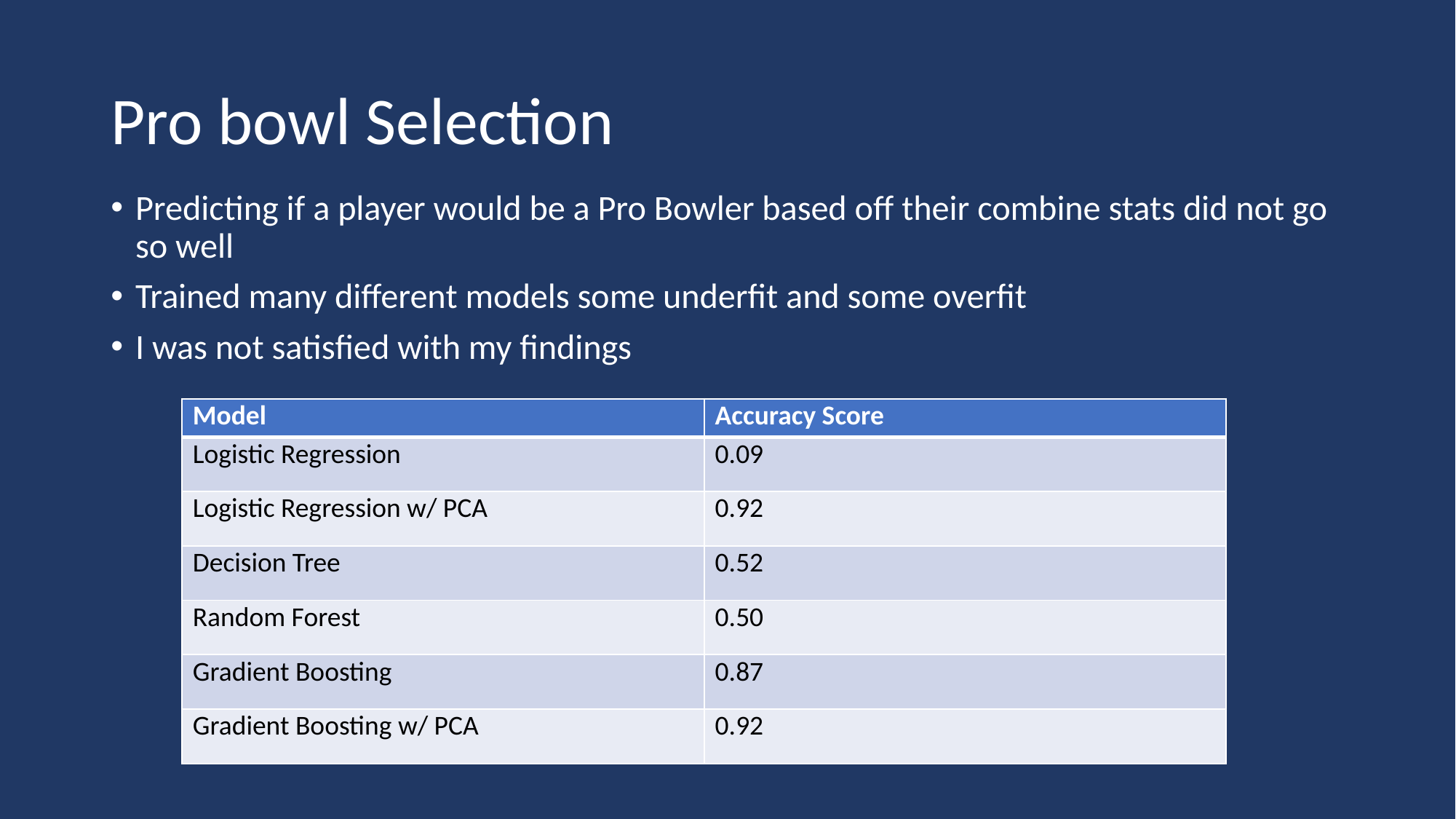

# Pro bowl Selection
Predicting if a player would be a Pro Bowler based off their combine stats did not go so well
Trained many different models some underfit and some overfit
I was not satisfied with my findings

| Model | Accuracy Score |
| --- | --- |
| Logistic Regression | 0.09 |
| Logistic Regression w/ PCA | 0.92 |
| Decision Tree | 0.52 |
| Random Forest | 0.50 |
| Gradient Boosting | 0.87 |
| Gradient Boosting w/ PCA | 0.92 |